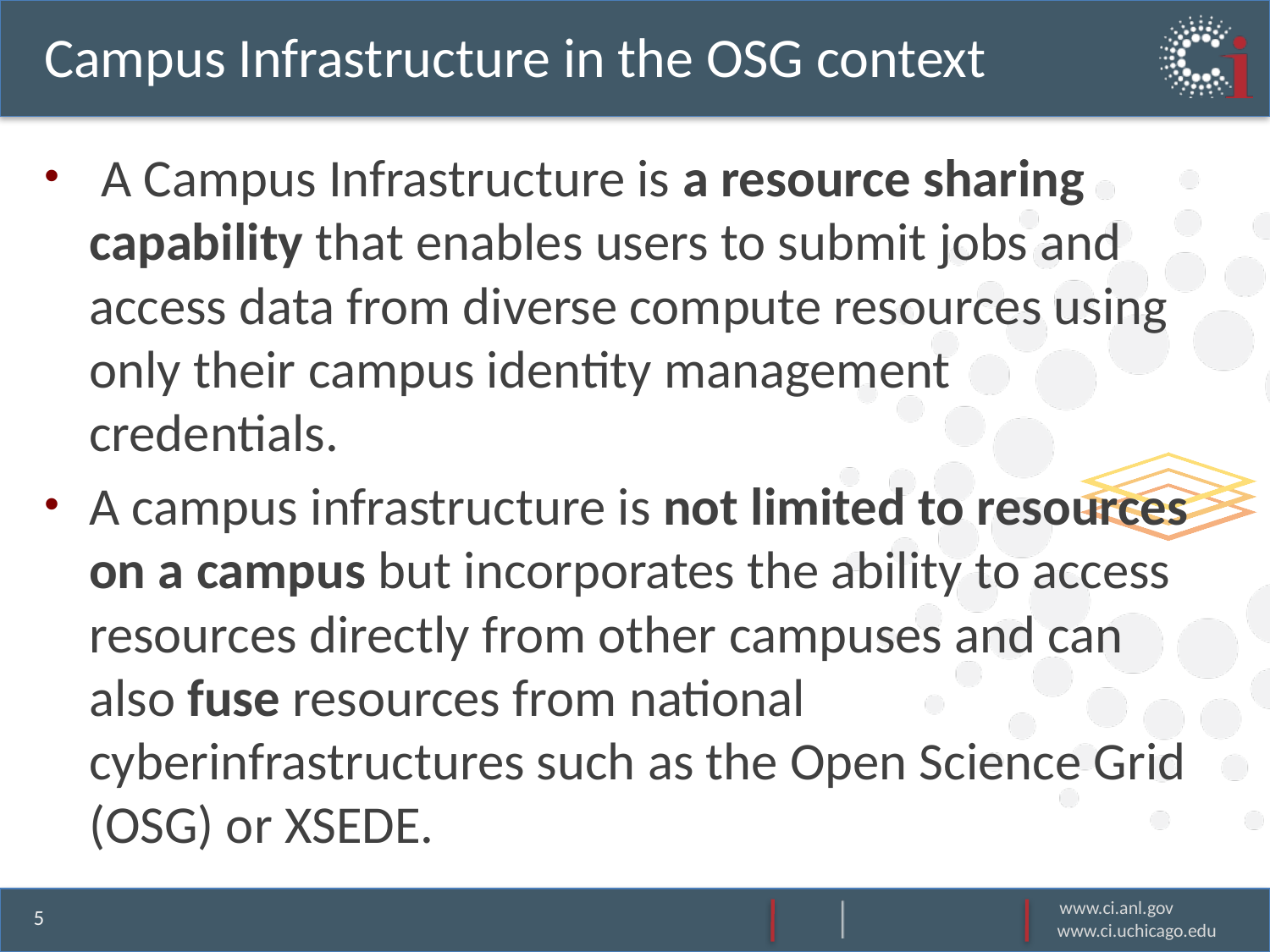

# Campus Infrastructure in the OSG context
 A Campus Infrastructure is a resource sharing capability that enables users to submit jobs and access data from diverse compute resources using only their campus identity management credentials.
A campus infrastructure is not limited to resources on a campus but incorporates the ability to access resources directly from other campuses and can also fuse resources from national cyberinfrastructures such as the Open Science Grid (OSG) or XSEDE.